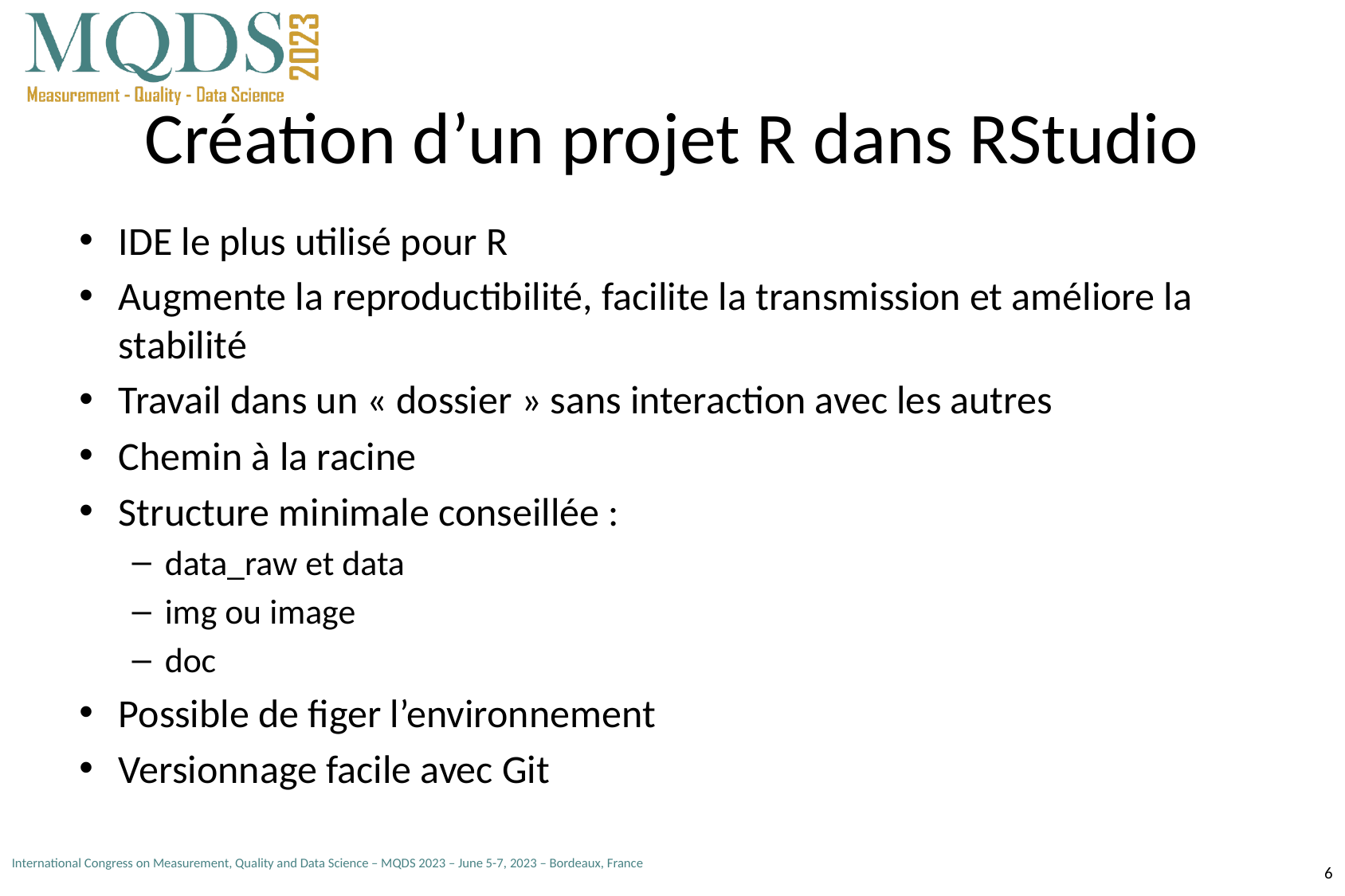

# Création d’un projet R dans RStudio
IDE le plus utilisé pour R
Augmente la reproductibilité, facilite la transmission et améliore la stabilité
Travail dans un « dossier » sans interaction avec les autres
Chemin à la racine
Structure minimale conseillée :
data_raw et data
img ou image
doc
Possible de figer l’environnement
Versionnage facile avec Git

6
International Congress on Measurement, Quality and Data Science – MQDS 2023 – June 5-7, 2023 – Bordeaux, France